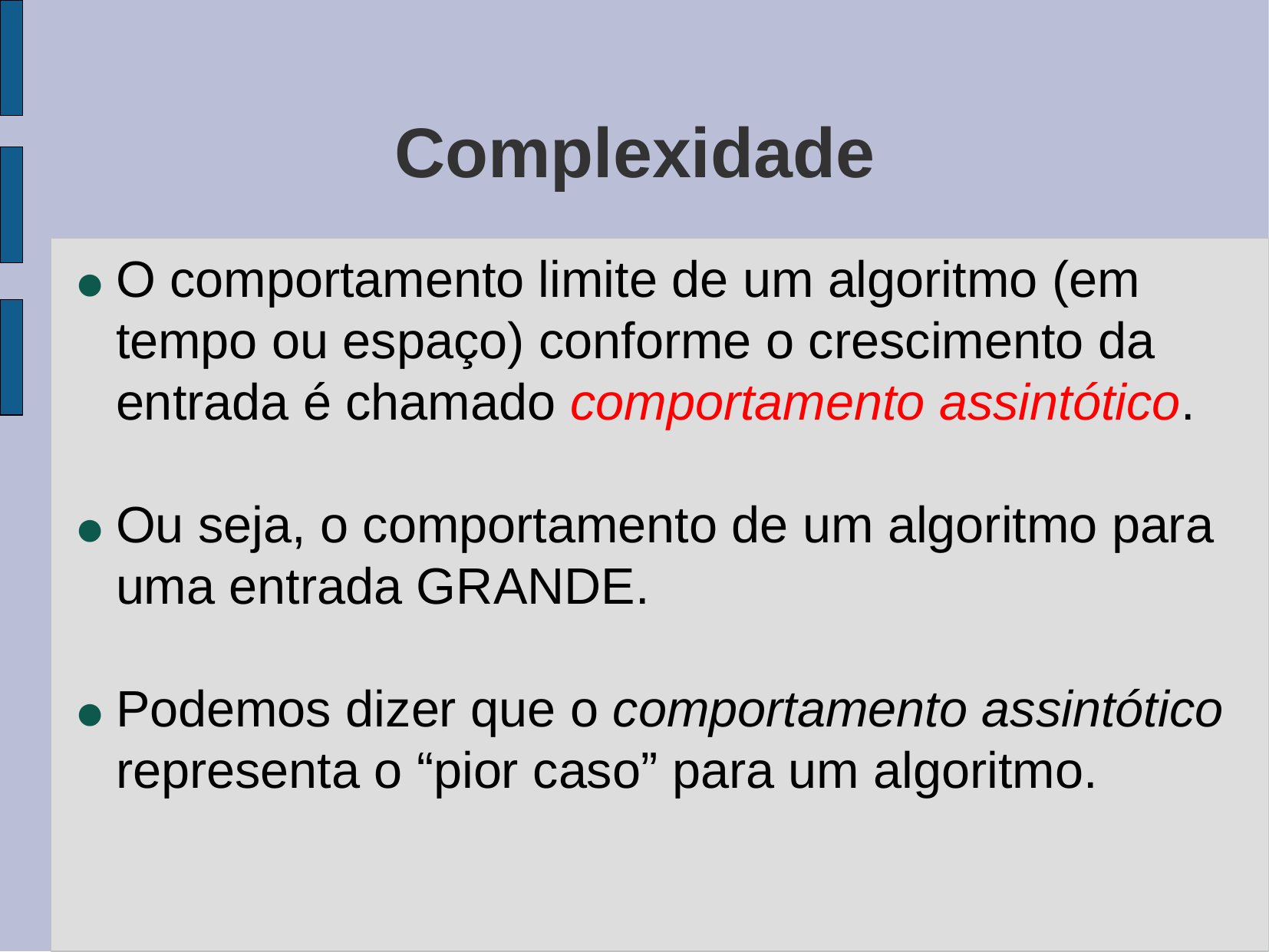

Complexidade
O comportamento limite de um algoritmo (em tempo ou espaço) conforme o crescimento da entrada é chamado comportamento assintótico.

Ou seja, o comportamento de um algoritmo para uma entrada GRANDE.

Podemos dizer que o comportamento assintótico representa o “pior caso” para um algoritmo.